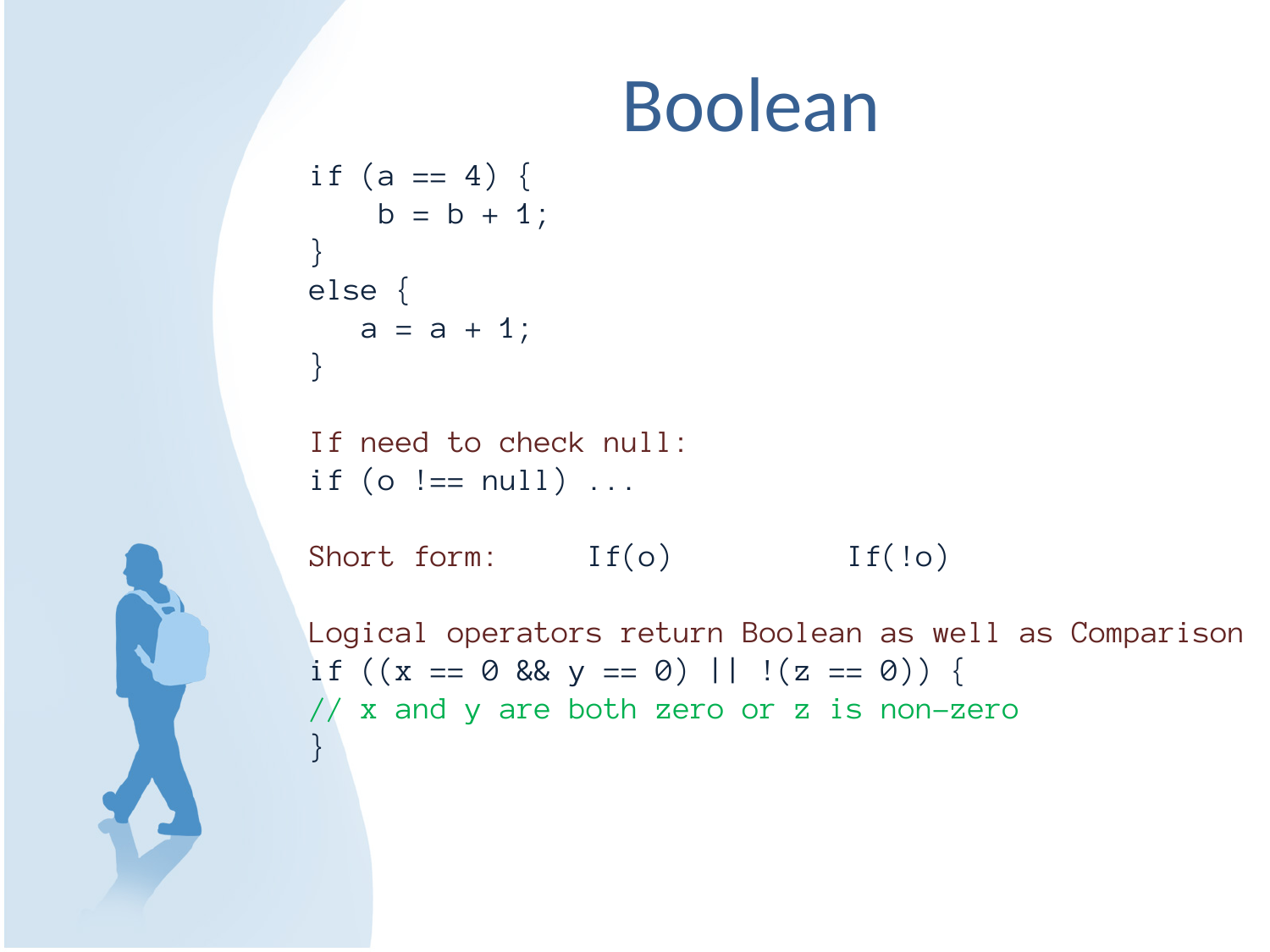

# Boolean
if (a == 4) {
    b = b + 1;
}
else {
   a = a + 1;
}

If need to check null:
if (o !== null) ...

Short form:     If(o)          If(!o)

Logical operators return Boolean as well as Comparison
if ((x == 0 && y == 0) || !(z == 0)) {
// x and y are both zero or z is non-zero
}